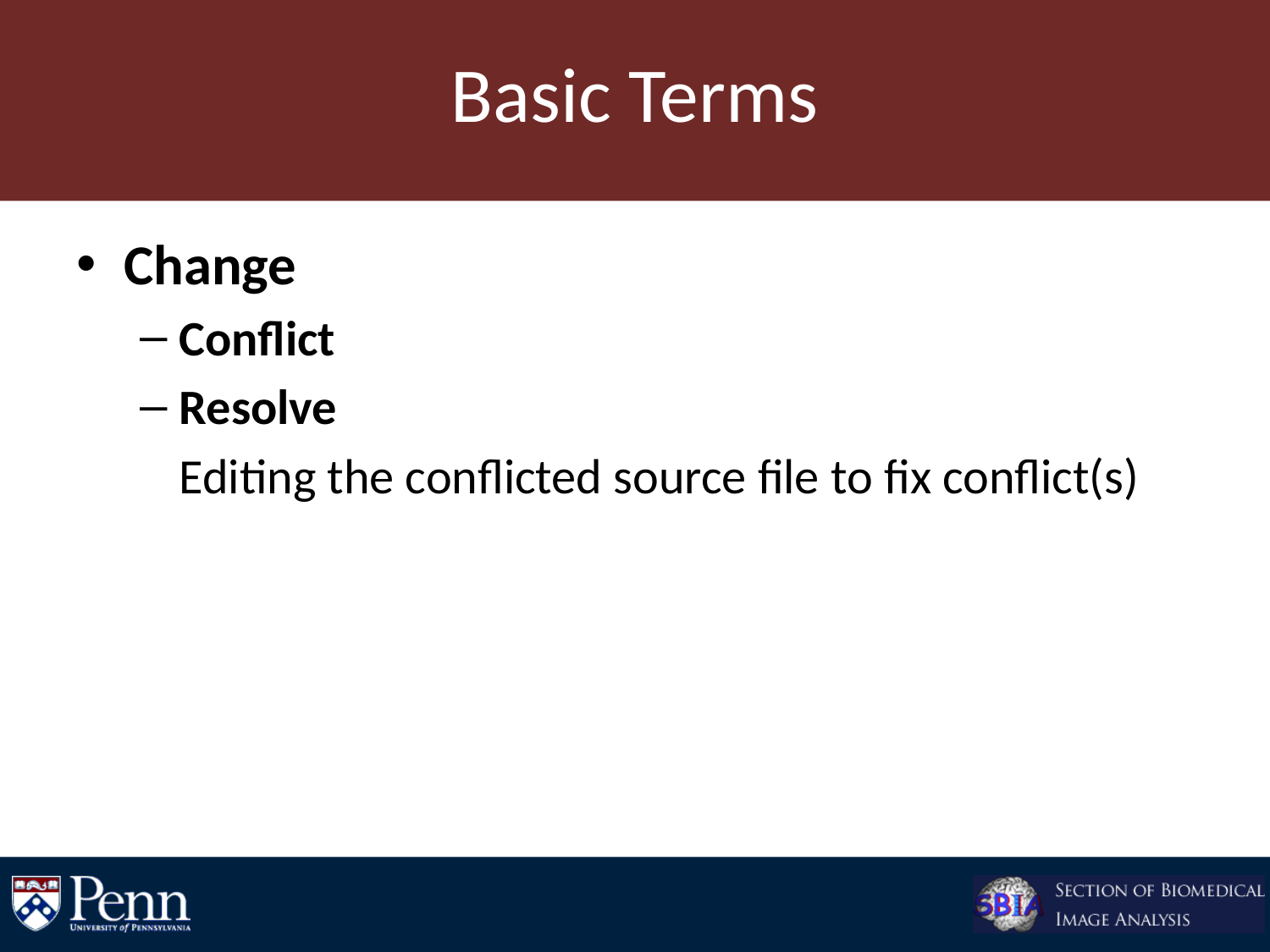

# Basic Terms
Change
Conflict
Resolve
	Editing the conflicted source file to fix conflict(s)